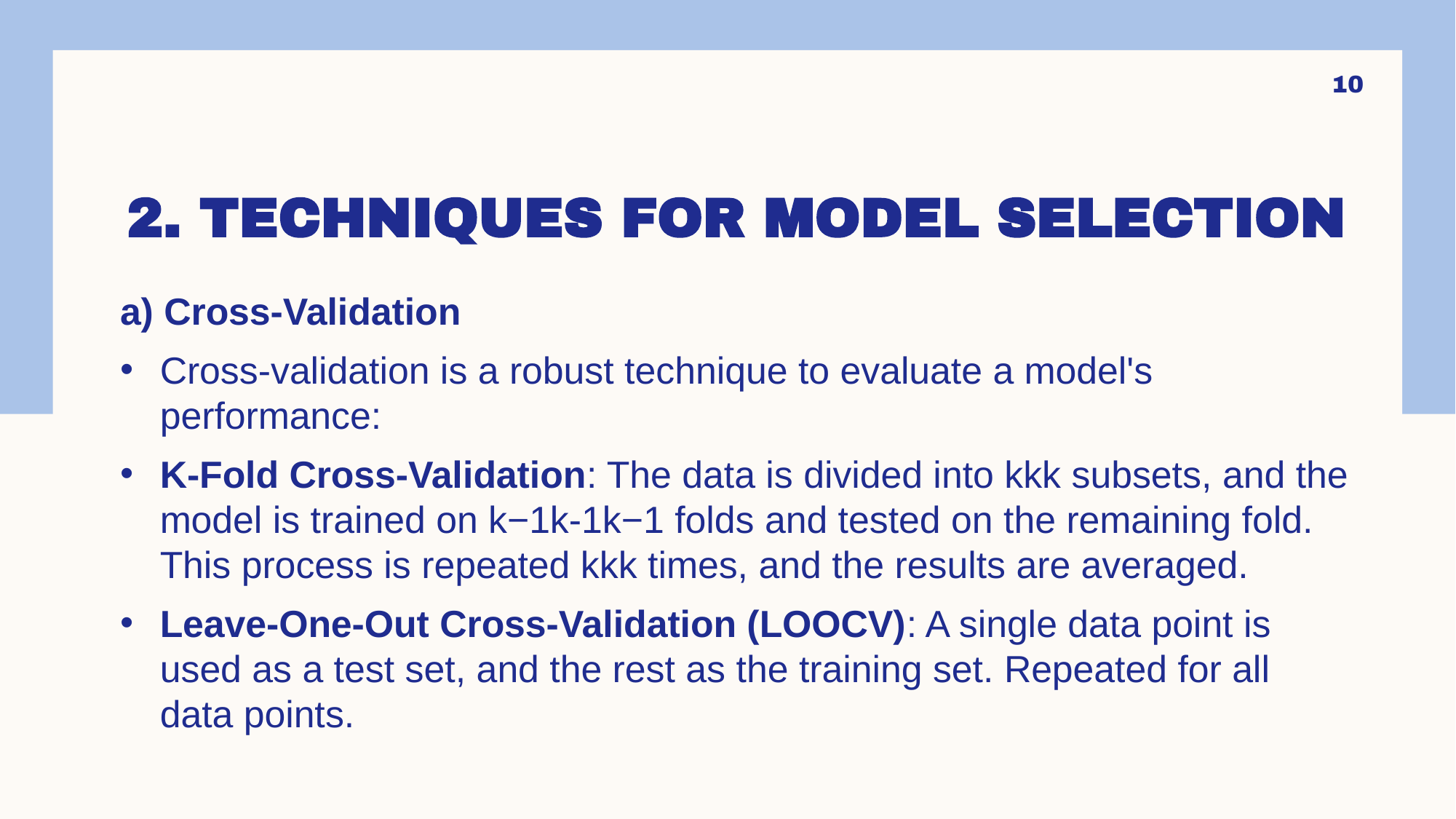

10
# 2. Techniques for Model Selection
a) Cross-Validation
Cross-validation is a robust technique to evaluate a model's performance:
K-Fold Cross-Validation: The data is divided into kkk subsets, and the model is trained on k−1k-1k−1 folds and tested on the remaining fold. This process is repeated kkk times, and the results are averaged.
Leave-One-Out Cross-Validation (LOOCV): A single data point is used as a test set, and the rest as the training set. Repeated for all data points.